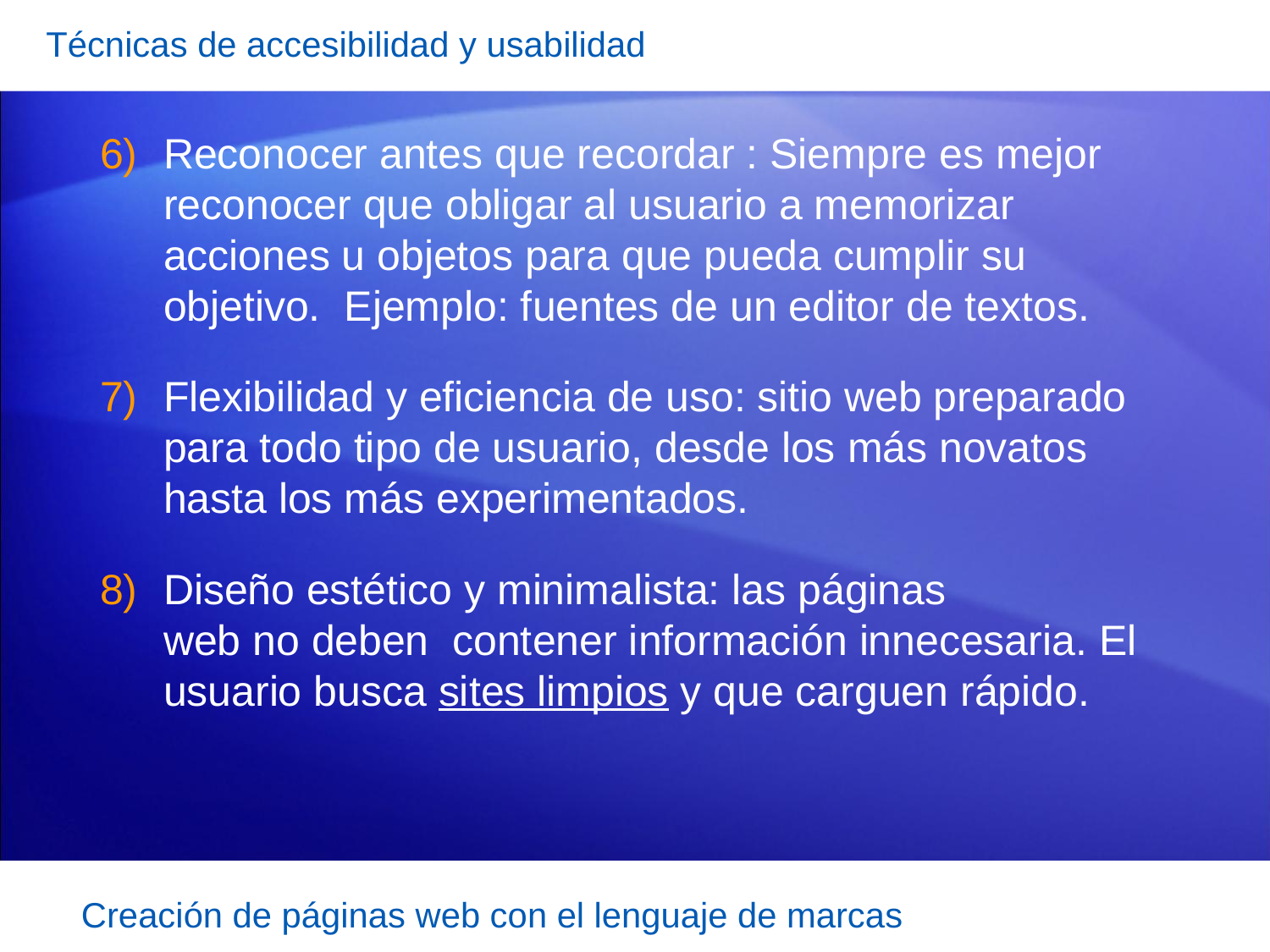

Técnicas de accesibilidad y usabilidad

Reconocer antes que recordar : Siempre es mejor reconocer que obligar al usuario a memorizar acciones u objetos para que pueda cumplir su objetivo.  Ejemplo: fuentes de un editor de textos.
Flexibilidad y eficiencia de uso: sitio web preparado para todo tipo de usuario, desde los más novatos hasta los más experimentados.
Diseño estético y minimalista: las páginas web no deben  contener información innecesaria. El usuario busca sites limpios y que carguen rápido.

Creación de páginas web con el lenguaje de marcas